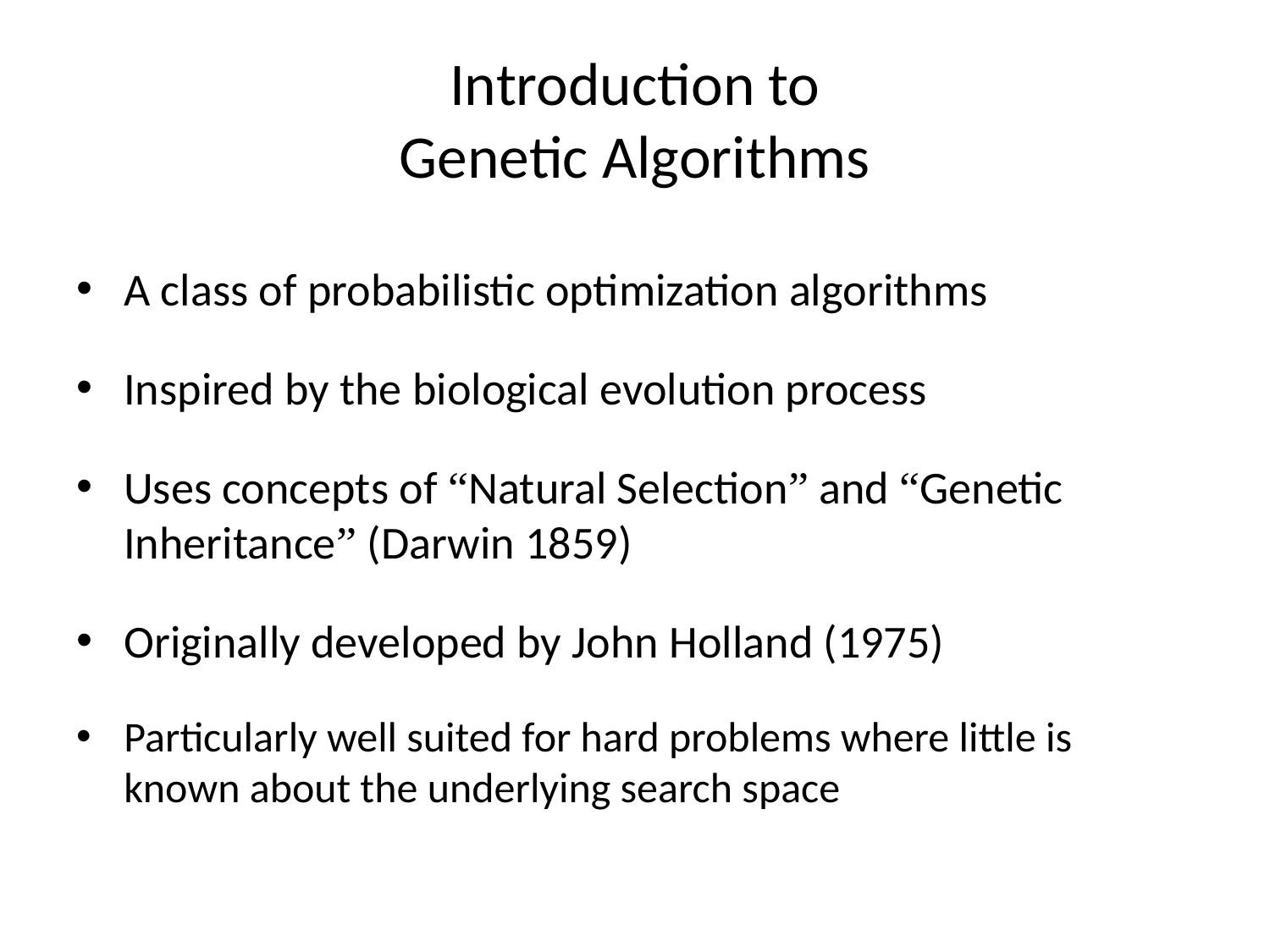

# Introduction to Genetic Algorithms
A class of probabilistic optimization algorithms

Inspired by the biological evolution process

Uses concepts of “Natural Selection” and “Genetic Inheritance” (Darwin 1859)

Originally developed by John Holland (1975)

Particularly well suited for hard problems where little is known about the underlying search space